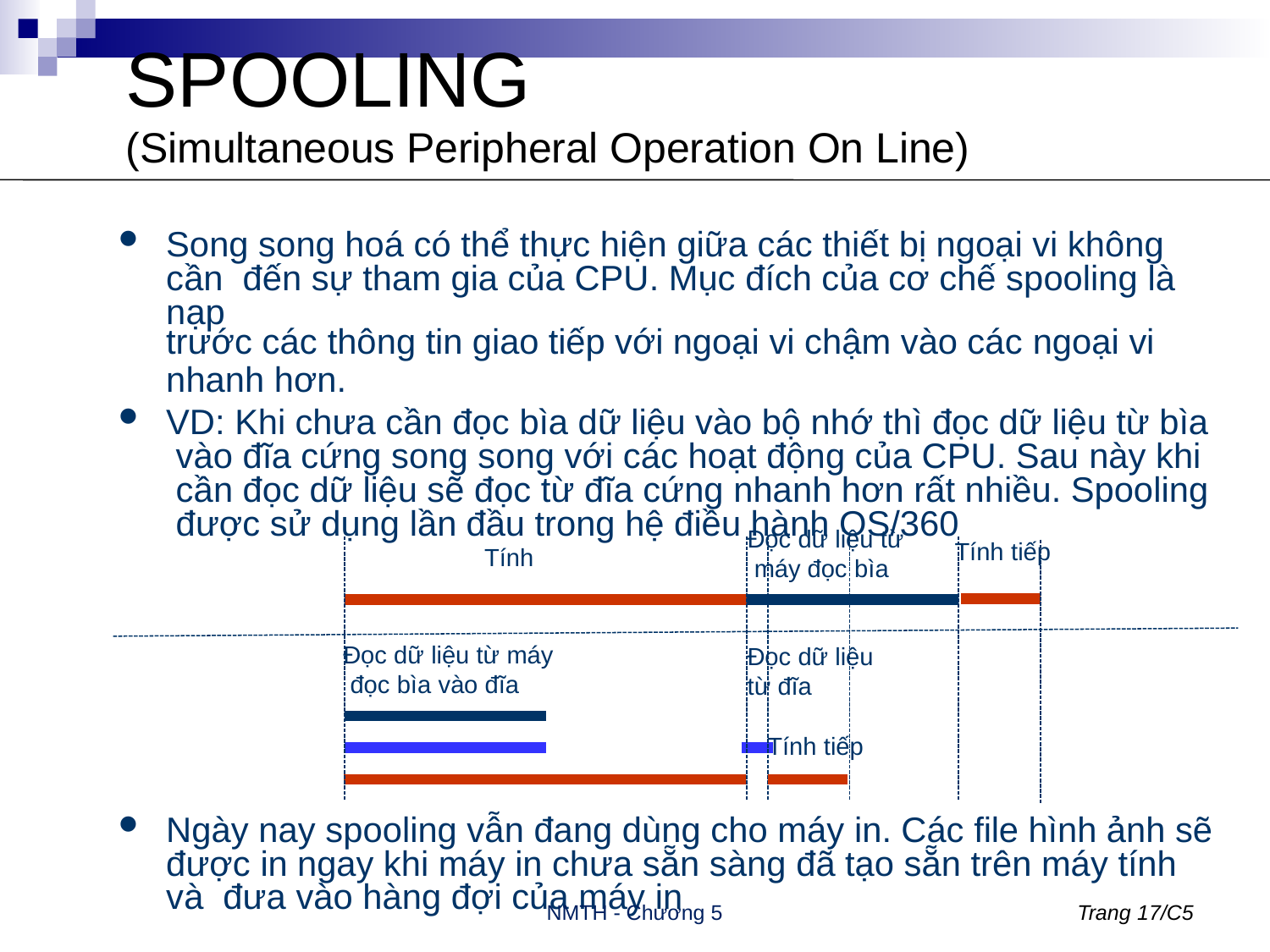

# SPOOLING
(Simultaneous Peripheral Operation On Line)
Song song hoá có thể thực hiện giữa các thiết bị ngoại vi không cần  đến sự tham gia của CPU. Mục đích của cơ chế spooling là nạp
trước các thông tin giao tiếp với ngoại vi chậm vào các ngoại vi
nhanh hơn.
VD: Khi chưa cần đọc bìa dữ liệu vào bộ nhớ thì đọc dữ liệu từ bìa  vào đĩa cứng song song với các hoạt động của CPU. Sau này khi  cần đọc dữ liệu sẽ đọc từ đĩa cứng nhanh hơn rất nhiều. Spooling  được sử dụng lần đầu trong hệ điều hành OS/360
Đọc dữ liệu từ  máy đọc bìa
Tính tiếp

Tính
Đọc dữ liệu từ máy  đọc bìa vào đĩa
Đọc dữ liệu
từ đĩa
Tính tiếp

Ngày nay spooling vẫn đang dùng cho máy in. Các file hình ảnh sẽ  được in ngay khi máy in chưa sẵn sàng đã tạo sẵn trên máy tính và  đưa vào hàng đợi của máy in
NMTH - Chương 5
Trang 17/C5